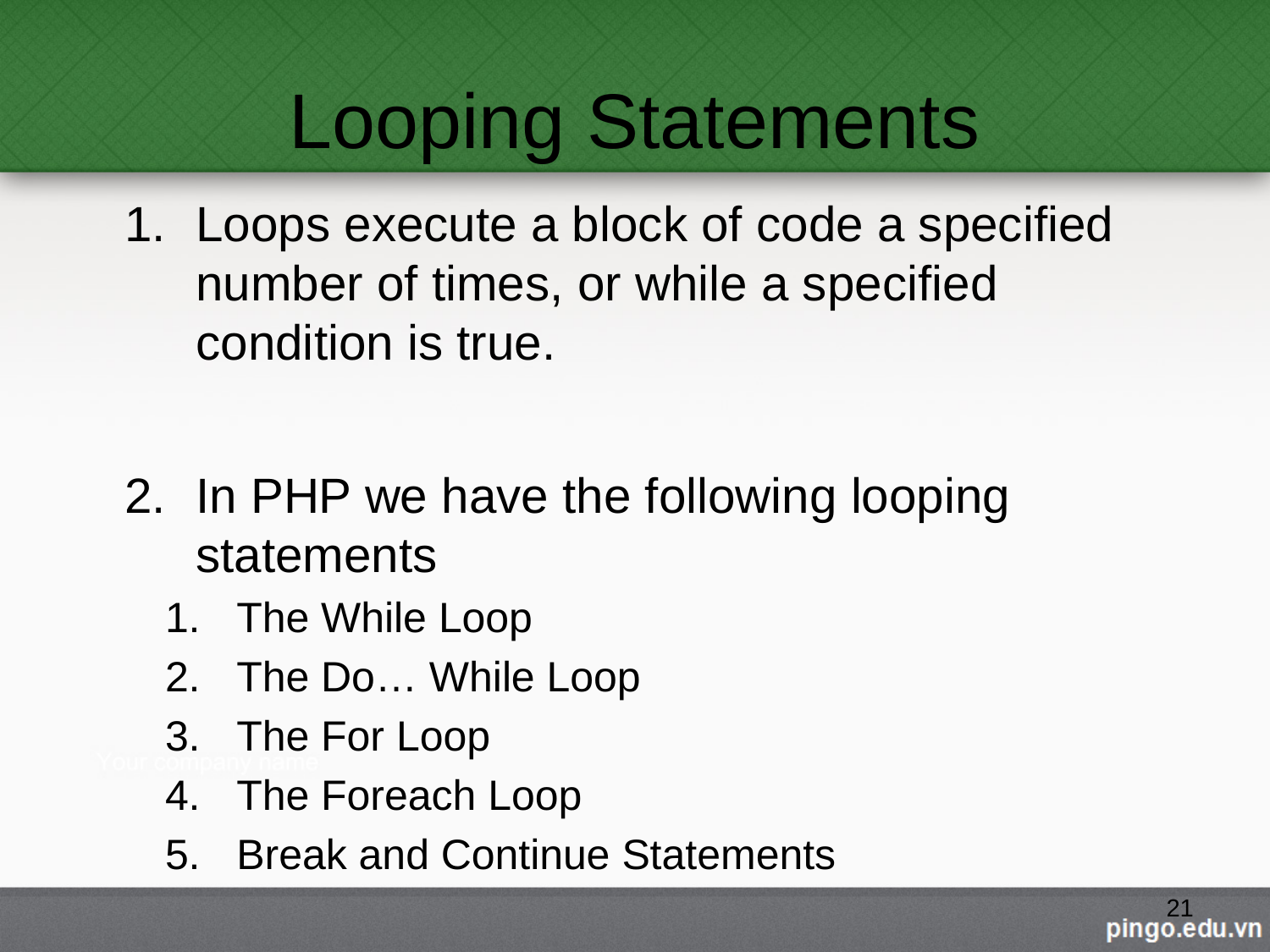

# Looping Statements
Loops execute a block of code a specified number of times, or while a specified condition is true.

In PHP we have the following looping statements
The While Loop
The Do… While Loop
The For Loop
The Foreach Loop
Break and Continue Statements
21